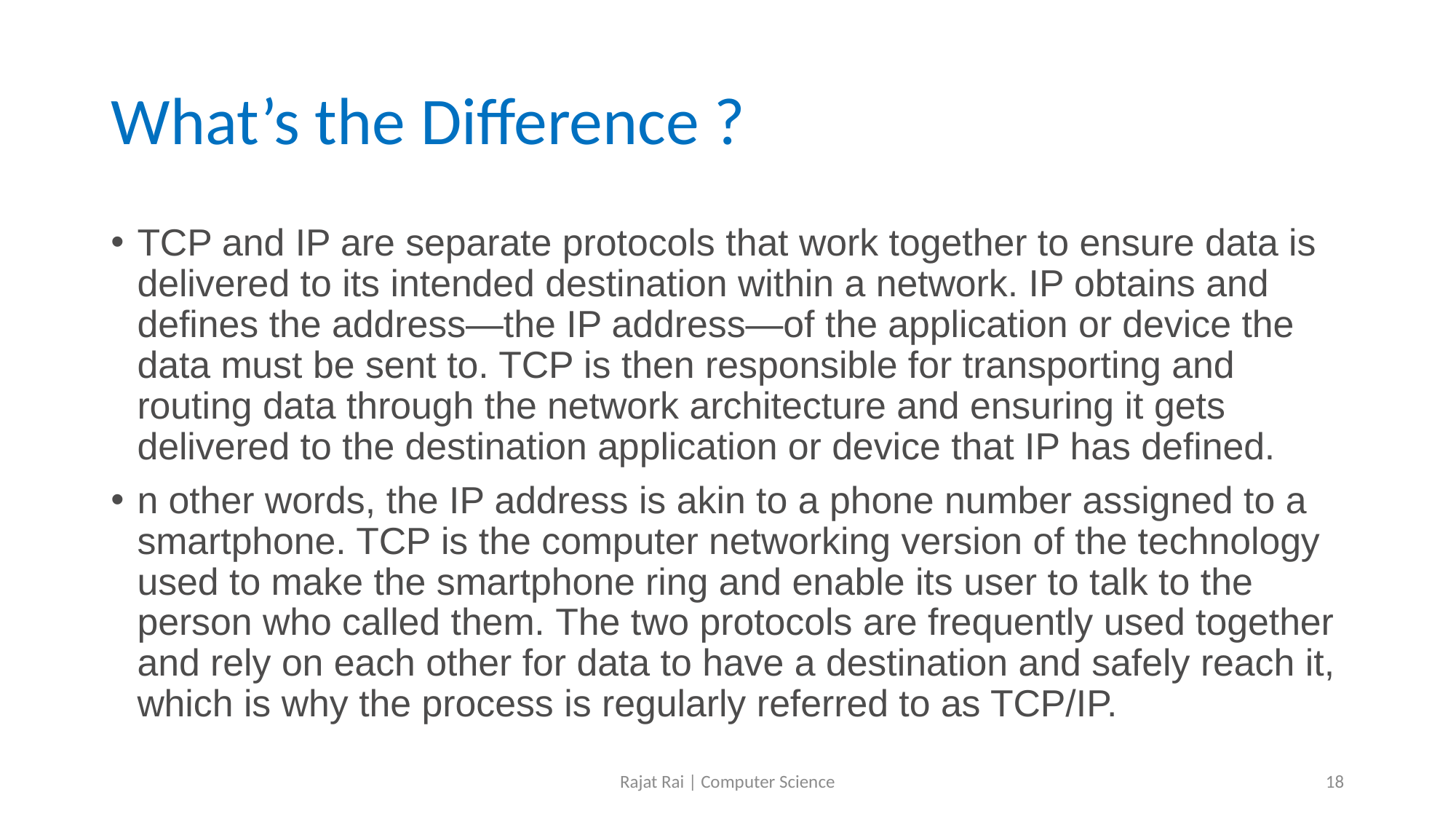

# What’s the Difference ?
TCP and IP are separate protocols that work together to ensure data is delivered to its intended destination within a network. IP obtains and defines the address—the IP address—of the application or device the data must be sent to. TCP is then responsible for transporting and routing data through the network architecture and ensuring it gets delivered to the destination application or device that IP has defined.
n other words, the IP address is akin to a phone number assigned to a smartphone. TCP is the computer networking version of the technology used to make the smartphone ring and enable its user to talk to the person who called them. The two protocols are frequently used together and rely on each other for data to have a destination and safely reach it, which is why the process is regularly referred to as TCP/IP.
Rajat Rai | Computer Science
18